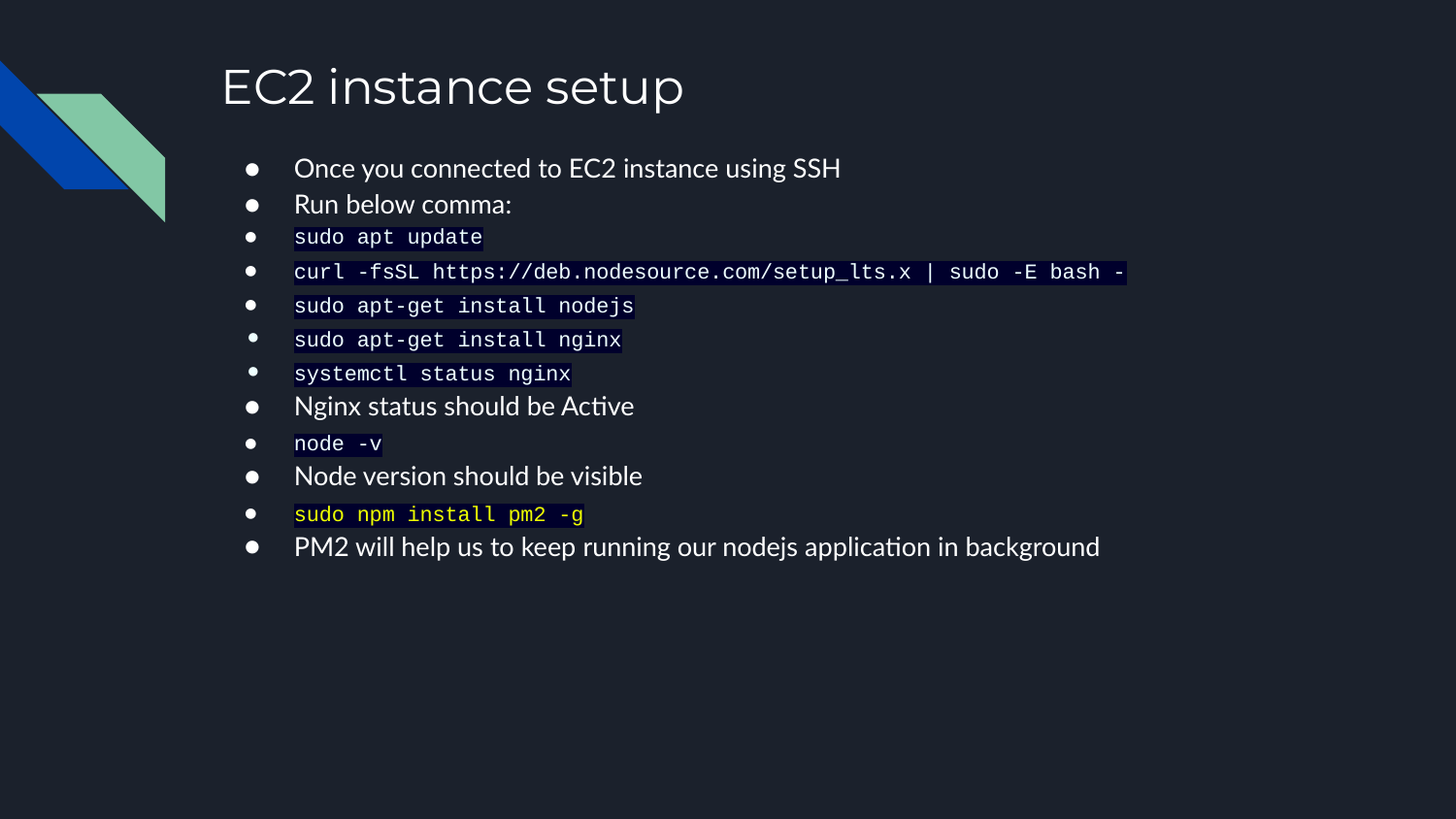

# EC2 instance setup
Once you connected to EC2 instance using SSH
Run below comma:
sudo apt update
curl -fsSL https://deb.nodesource.com/setup_lts.x | sudo -E bash -
sudo apt-get install nodejs
sudo apt-get install nginx
systemctl status nginx
Nginx status should be Active
node -v
Node version should be visible
sudo npm install pm2 -g
PM2 will help us to keep running our nodejs application in background